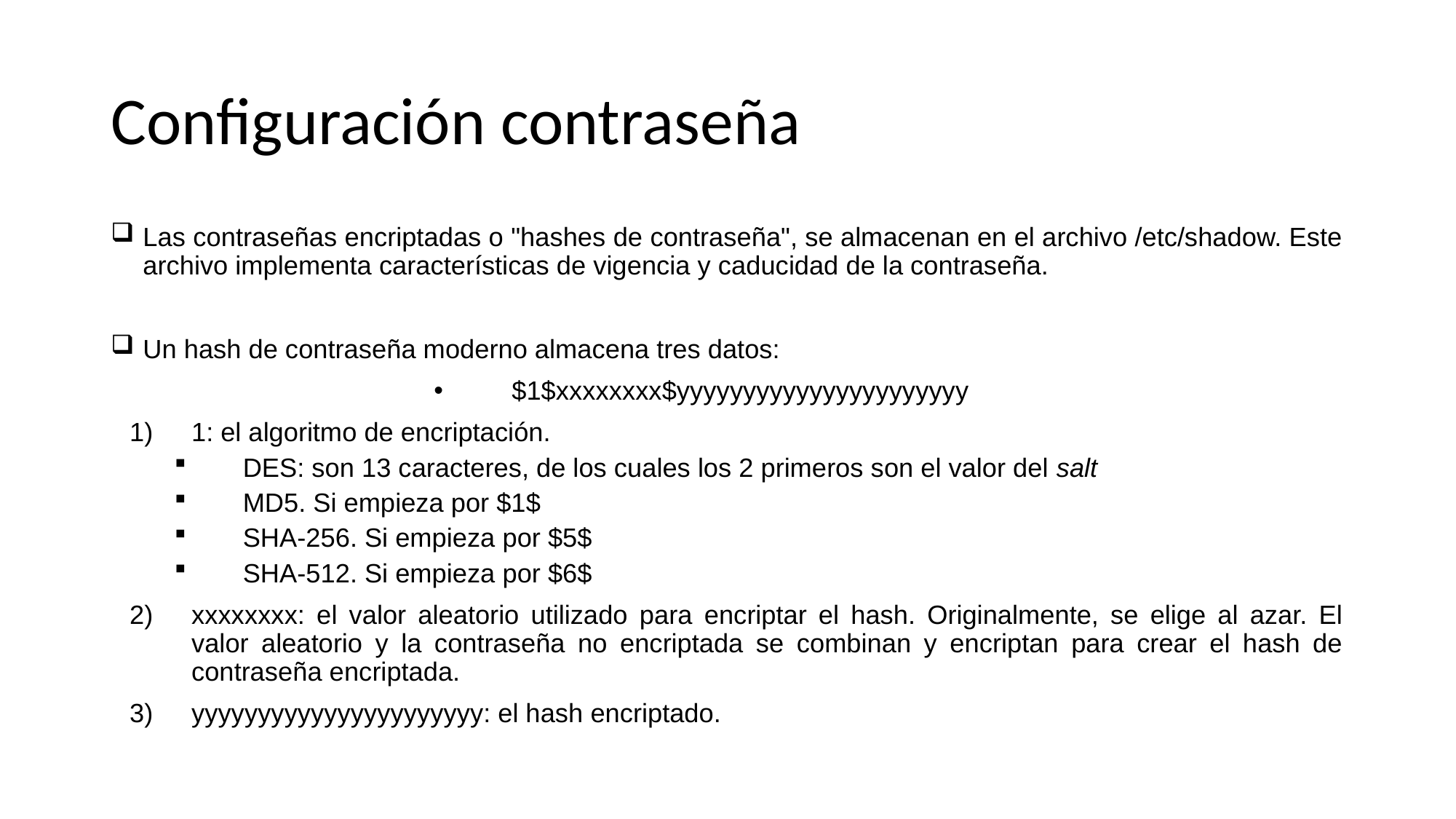

# Configuración contraseña
Las contraseñas encriptadas o "hashes de contraseña", se almacenan en el archivo /etc/shadow. Este archivo implementa características de vigencia y caducidad de la contraseña.

Un hash de contraseña moderno almacena tres datos:
$1$xxxxxxxx$yyyyyyyyyyyyyyyyyyyyyy
1: el algoritmo de encriptación.
DES: son 13 caracteres, de los cuales los 2 primeros son el valor del salt
MD5. Si empieza por $1$
SHA-256. Si empieza por $5$
SHA-512. Si empieza por $6$
xxxxxxxx: el valor aleatorio utilizado para encriptar el hash. Originalmente, se elige al azar. El valor aleatorio y la contraseña no encriptada se combinan y encriptan para crear el hash de contraseña encriptada.
yyyyyyyyyyyyyyyyyyyyyy: el hash encriptado.